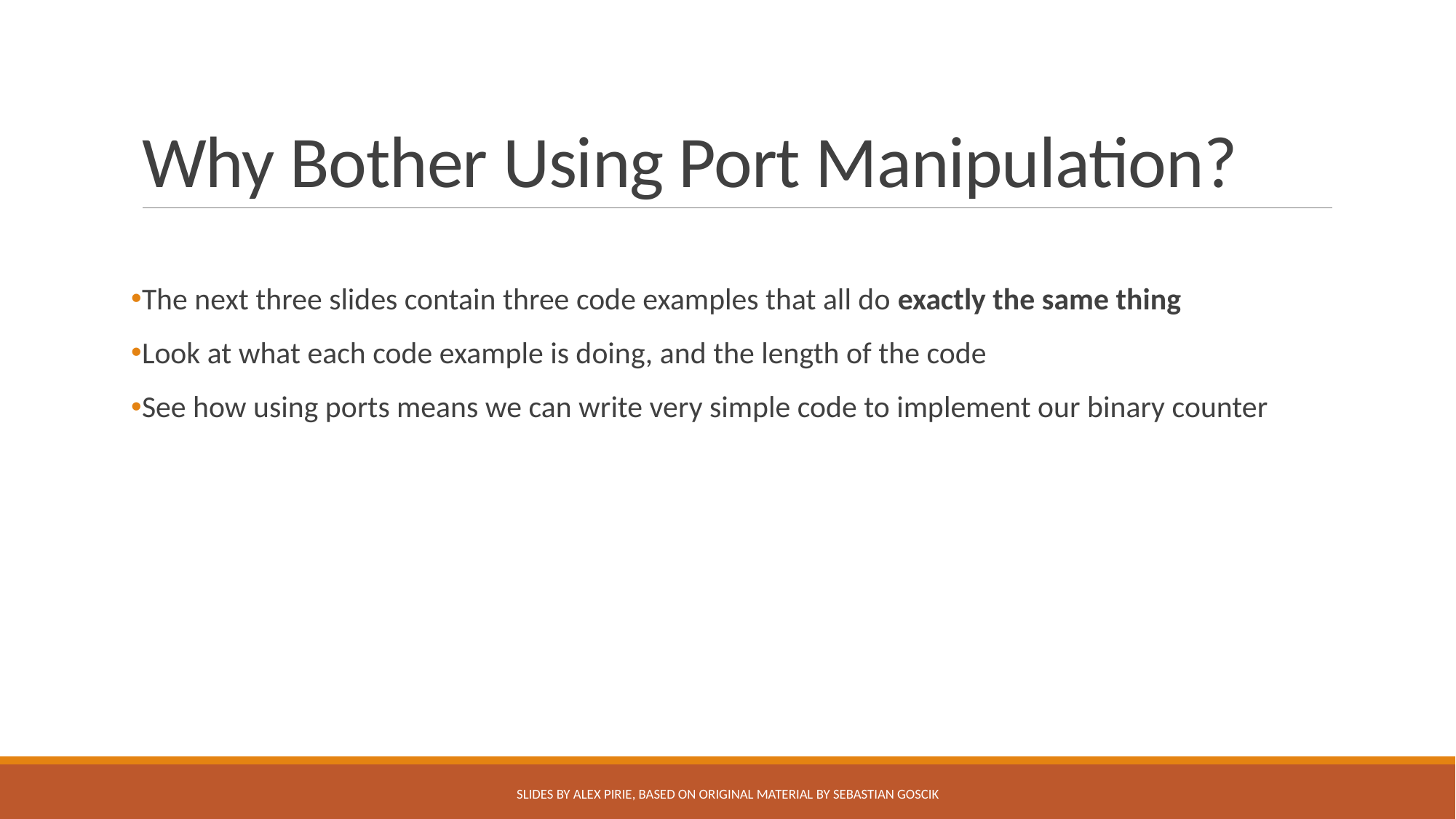

# Why Bother Using Port Manipulation?

The next three slides contain three code examples that all do exactly the same thing
Look at what each code example is doing, and the length of the code
See how using ports means we can write very simple code to implement our binary counter

Slides by Alex Pirie, based on original material by Sebastian Goscik